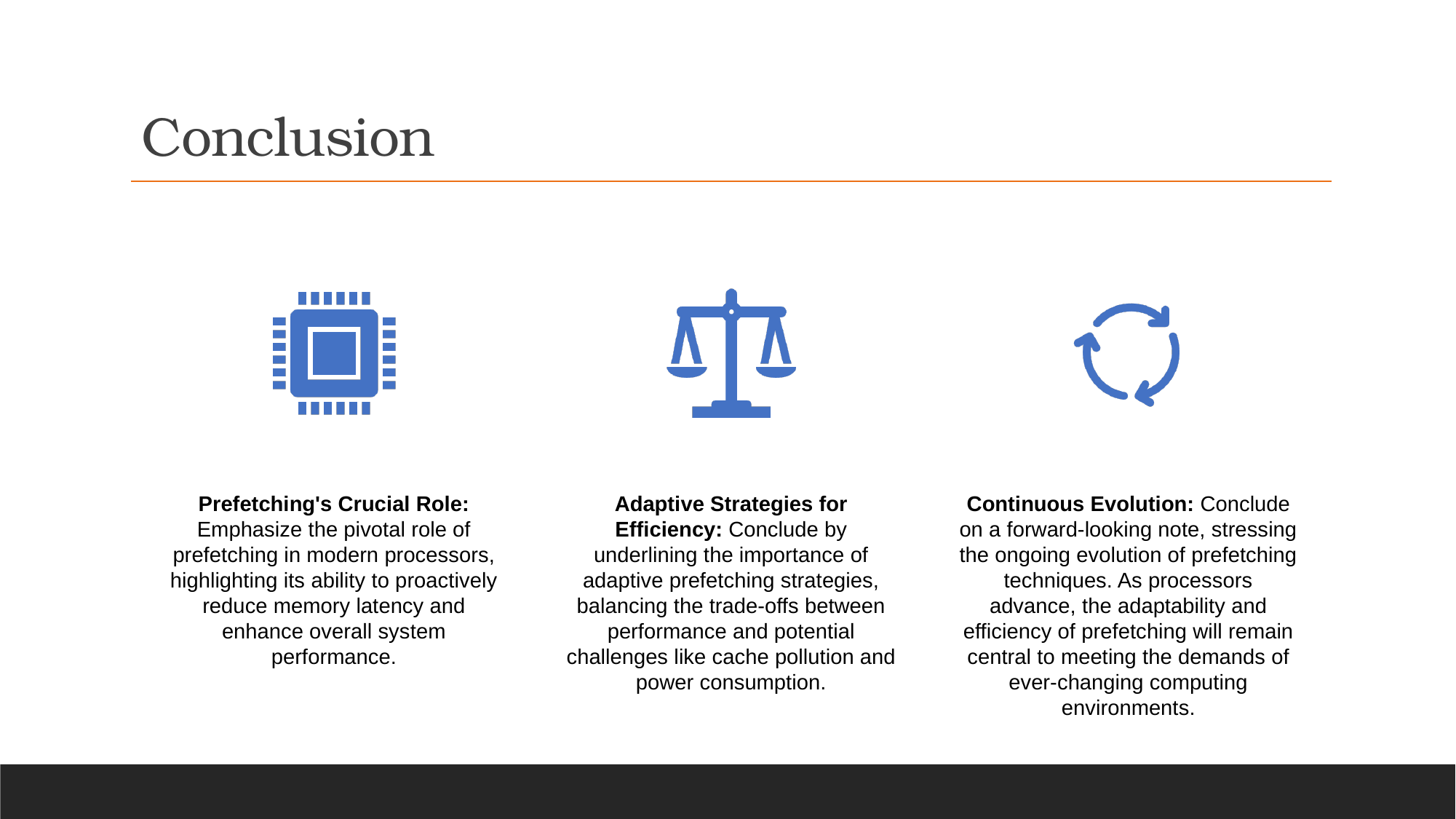

Conclusion
Prefetching's Crucial Role: Emphasize the pivotal role of prefetching in modern processors, highlighting its ability to proactively reduce memory latency and enhance overall system performance.
Adaptive Strategies for Efficiency: Conclude by underlining the importance of adaptive prefetching strategies, balancing the trade-offs between performance and potential challenges like cache pollution and power consumption.
Continuous Evolution: Conclude on a forward-looking note, stressing the ongoing evolution of prefetching techniques. As processors advance, the adaptability and efficiency of prefetching will remain central to meeting the demands of ever-changing computing environments.